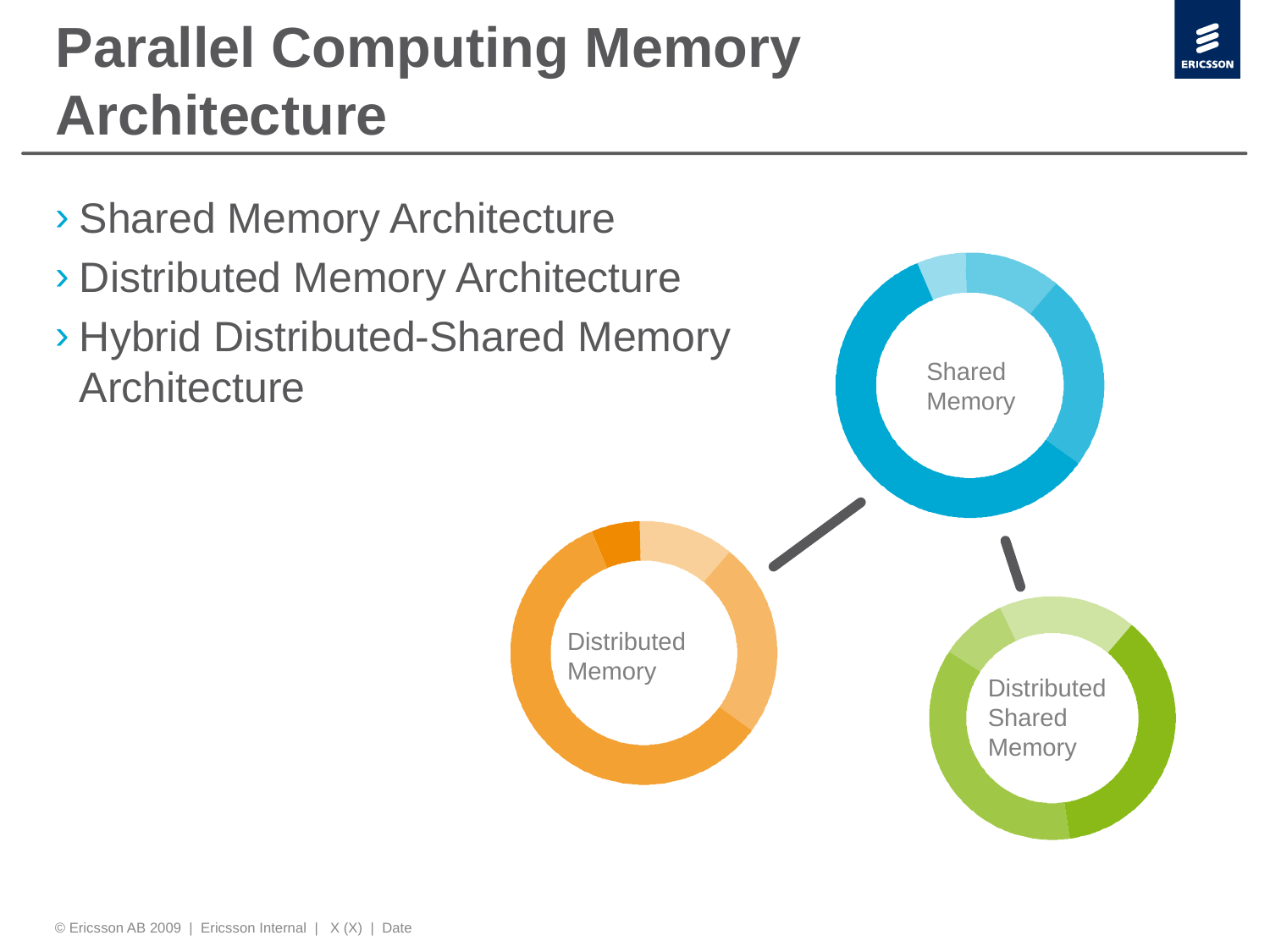

Parallel Computing Memory Architecture
Shared Memory Architecture
Distributed Memory Architecture
Hybrid Distributed‐Shared Memory Architecture

Shared Memory

Distributed Memory
Distributed
Shared Memory
© Ericsson AB 2009  |  Ericsson Internal  |   X (X)  |  Date